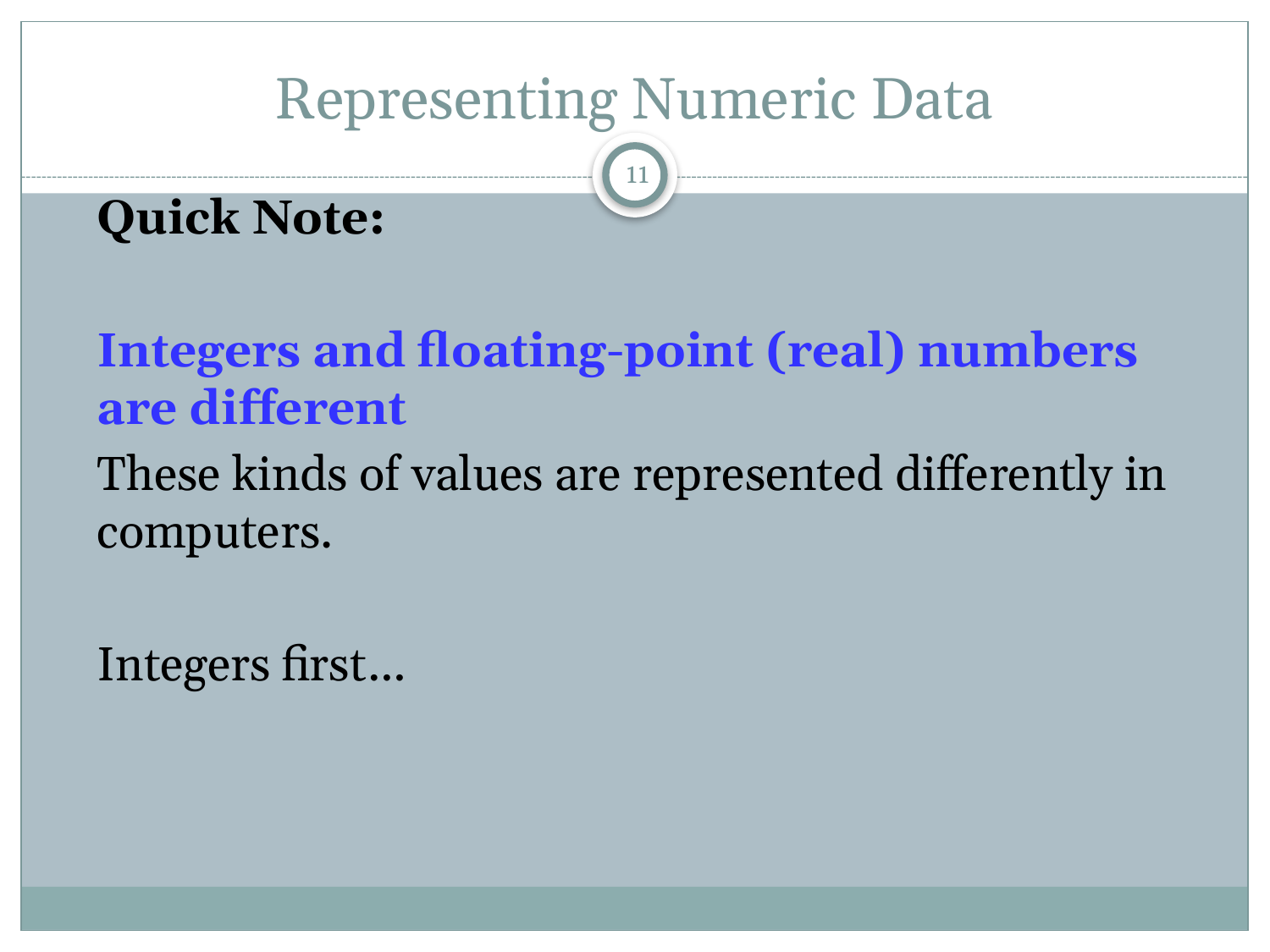

# Representing Numeric Data
11
Quick Note:

Integers and floating-point (real) numbers are different
These kinds of values are represented differently in computers.

Integers first…